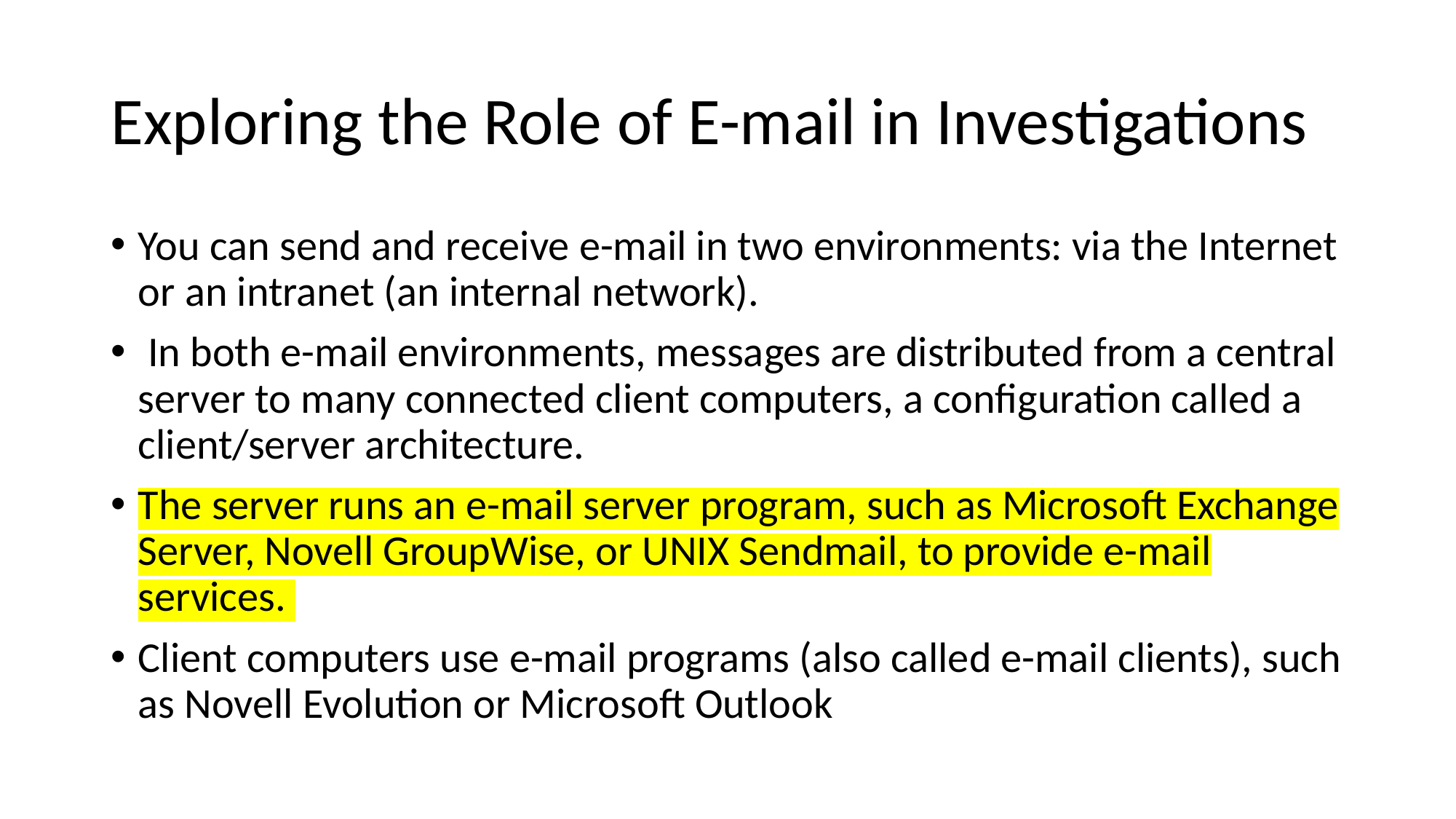

# Exploring the Role of E-mail in Investigations
You can send and receive e-mail in two environments: via the Internet or an intranet (an internal network).
 In both e-mail environments, messages are distributed from a central server to many connected client computers, a configuration called a client/server architecture.
The server runs an e-mail server program, such as Microsoft Exchange Server, Novell GroupWise, or UNIX Sendmail, to provide e-mail services.
Client computers use e-mail programs (also called e-mail clients), such as Novell Evolution or Microsoft Outlook